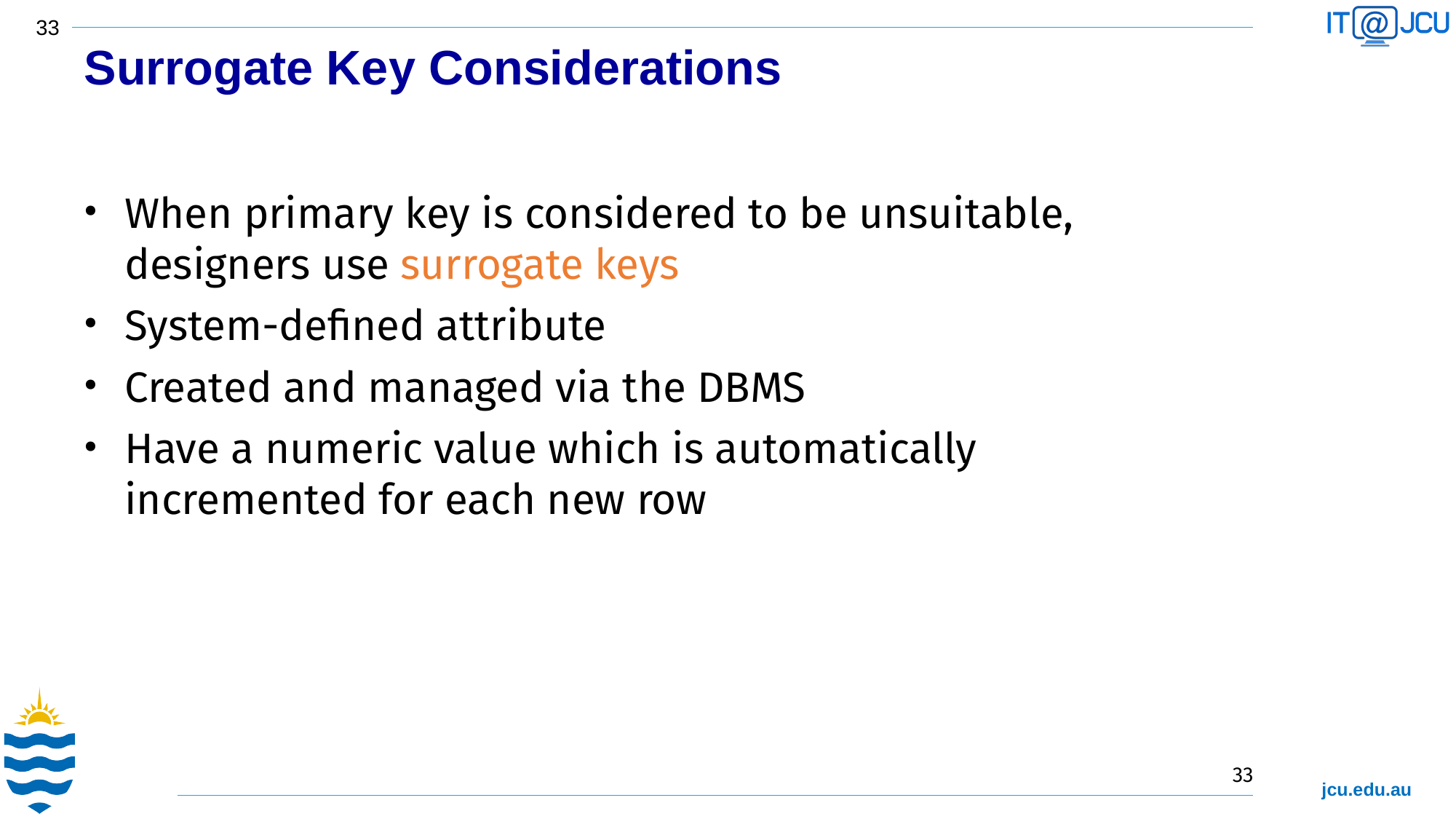

Surrogate Key Considerations
When primary key is considered to be unsuitable, designers use surrogate keys
System-defined attribute
Created and managed via the DBMS
Have a numeric value which is automatically incremented for each new row

33